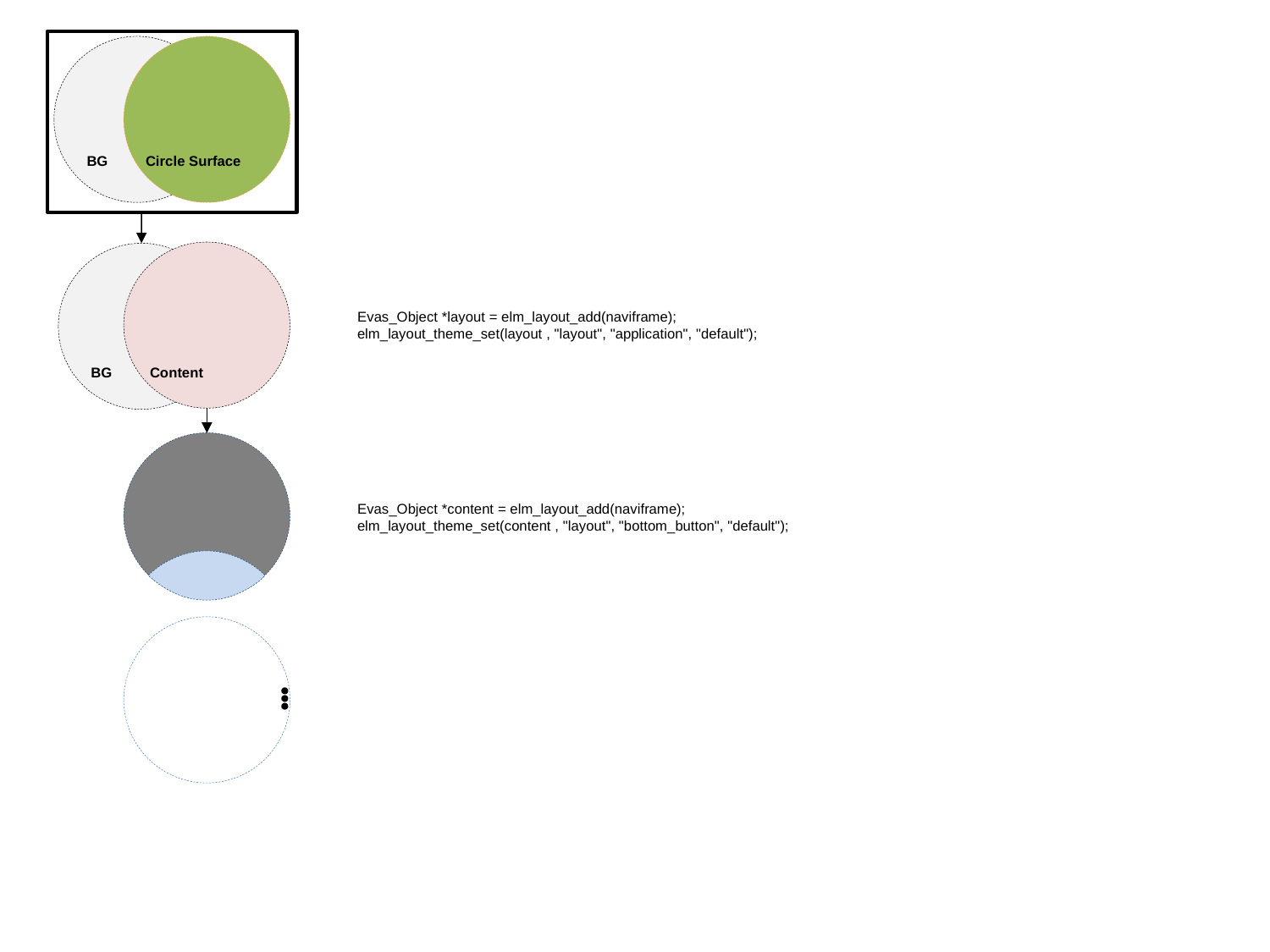

BG

Circle Surface
BG

Content

BG
Evas_Object *layout = elm_layout_add(naviframe);
elm_layout_theme_set(layout , "layout", "application", "default");

Evas_Object *content = elm_layout_add(naviframe);
elm_layout_theme_set(content , "layout", "bottom_button", "default");